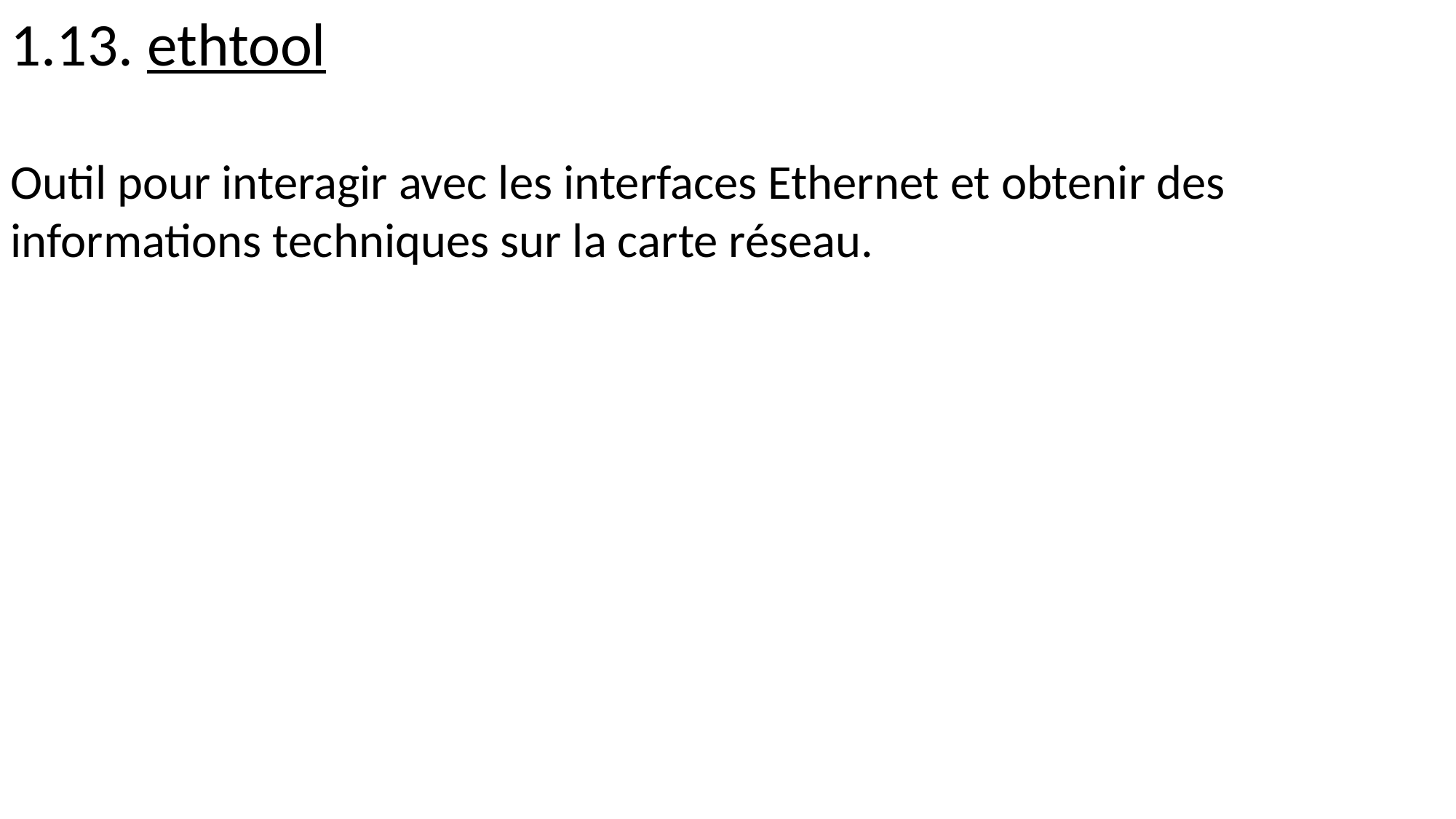

1.13. ethtool

Outil pour interagir avec les interfaces Ethernet et obtenir des informations techniques sur la carte réseau.